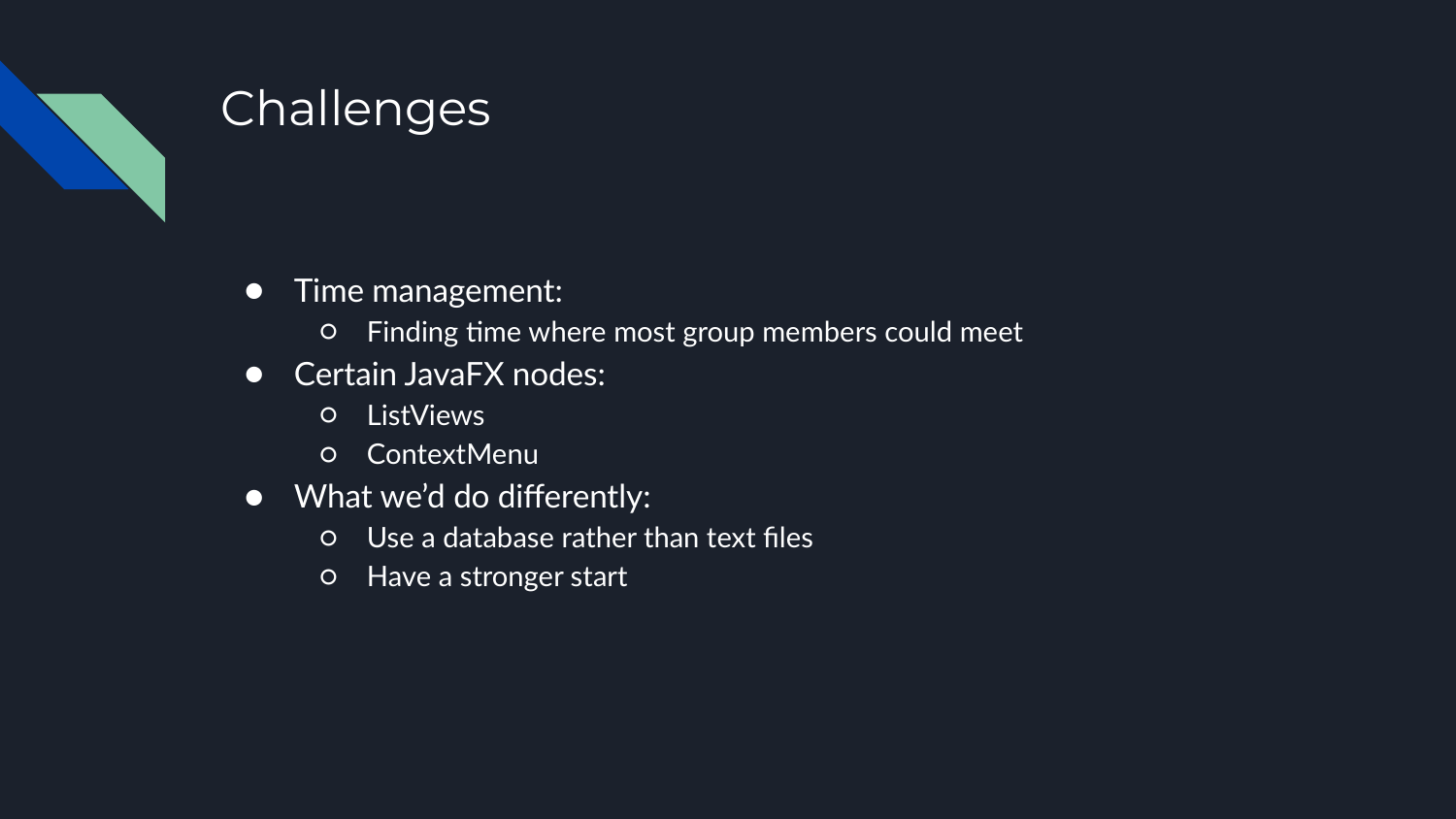

# Challenges
Time management:
Finding time where most group members could meet
Certain JavaFX nodes:
ListViews
ContextMenu
What we’d do differently:
Use a database rather than text files
Have a stronger start